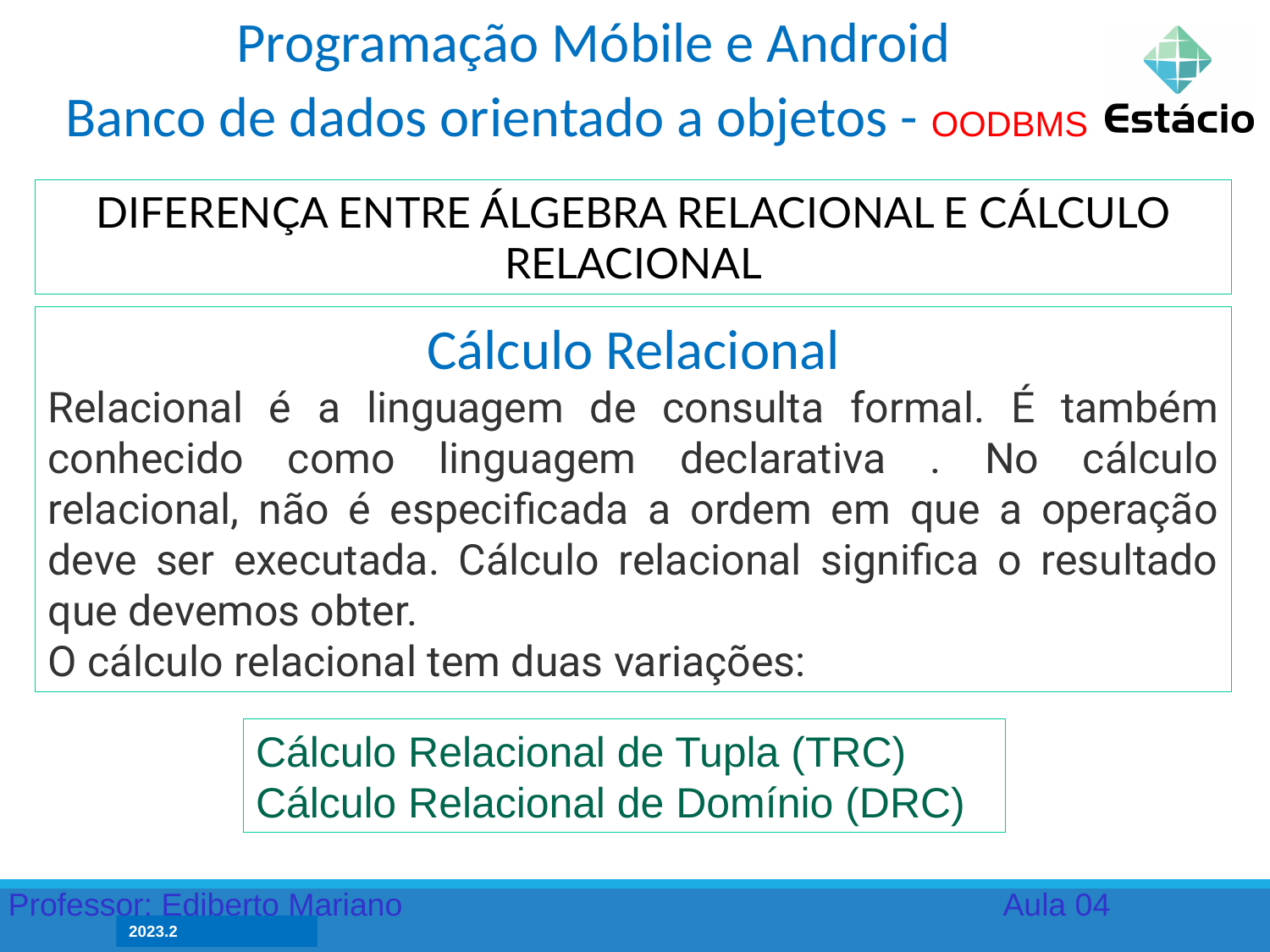

Programação Móbile e Android
Banco de dados orientado a objetos - OODBMS

DIFERENÇA ENTRE ÁLGEBRA RELACIONAL E CÁLCULO RELACIONAL

Cálculo Relacional
Relacional é a linguagem de consulta formal. É também conhecido como linguagem declarativa . No cálculo relacional, não é especificada a ordem em que a operação deve ser executada. Cálculo relacional significa o resultado que devemos obter.
O cálculo relacional tem duas variações:
Cálculo Relacional de Tupla (TRC)
Cálculo Relacional de Domínio (DRC)